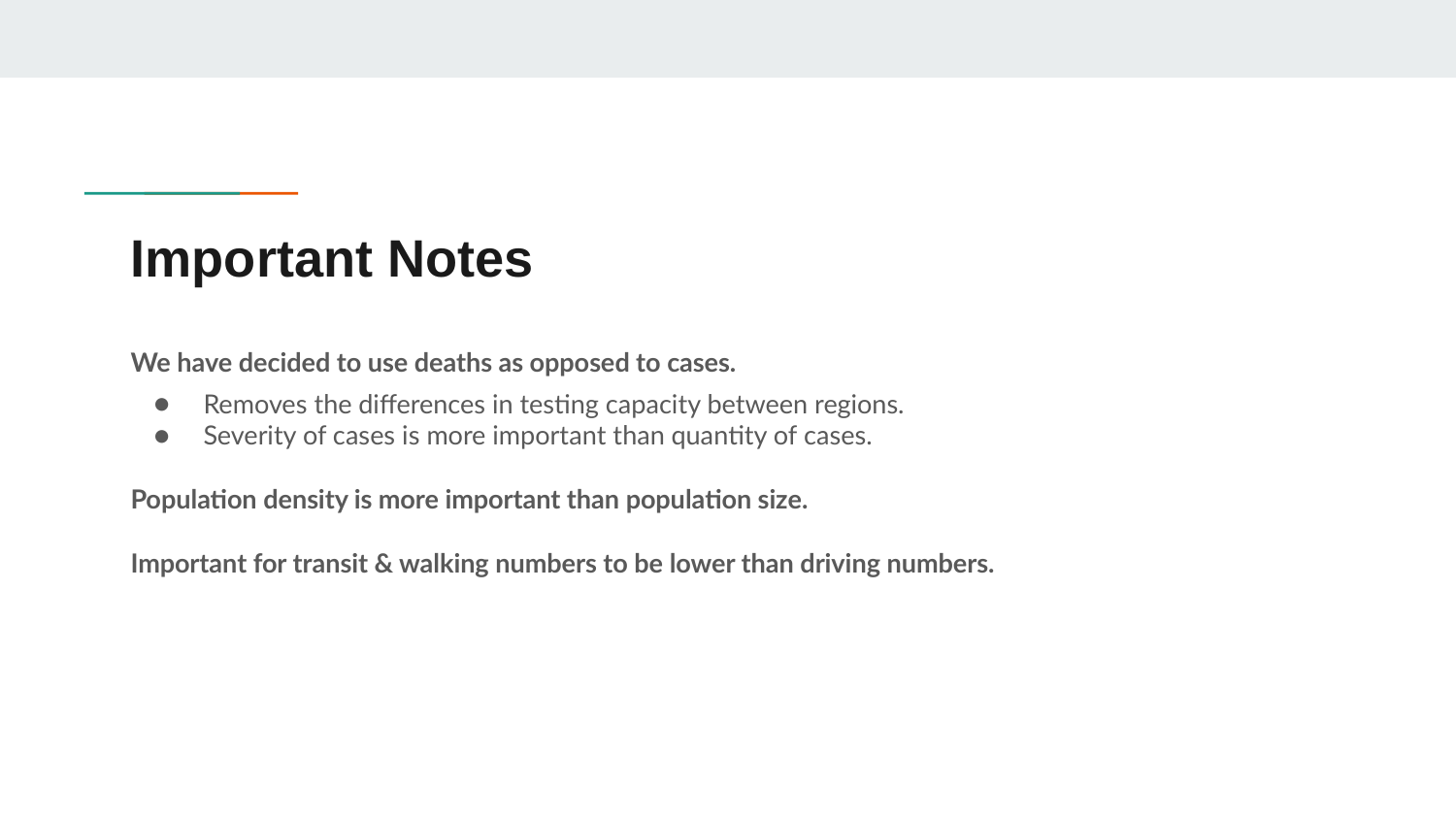

# Important Notes
We have decided to use deaths as opposed to cases.
Removes the differences in testing capacity between regions.
Severity of cases is more important than quantity of cases.
Population density is more important than population size.
Important for transit & walking numbers to be lower than driving numbers.